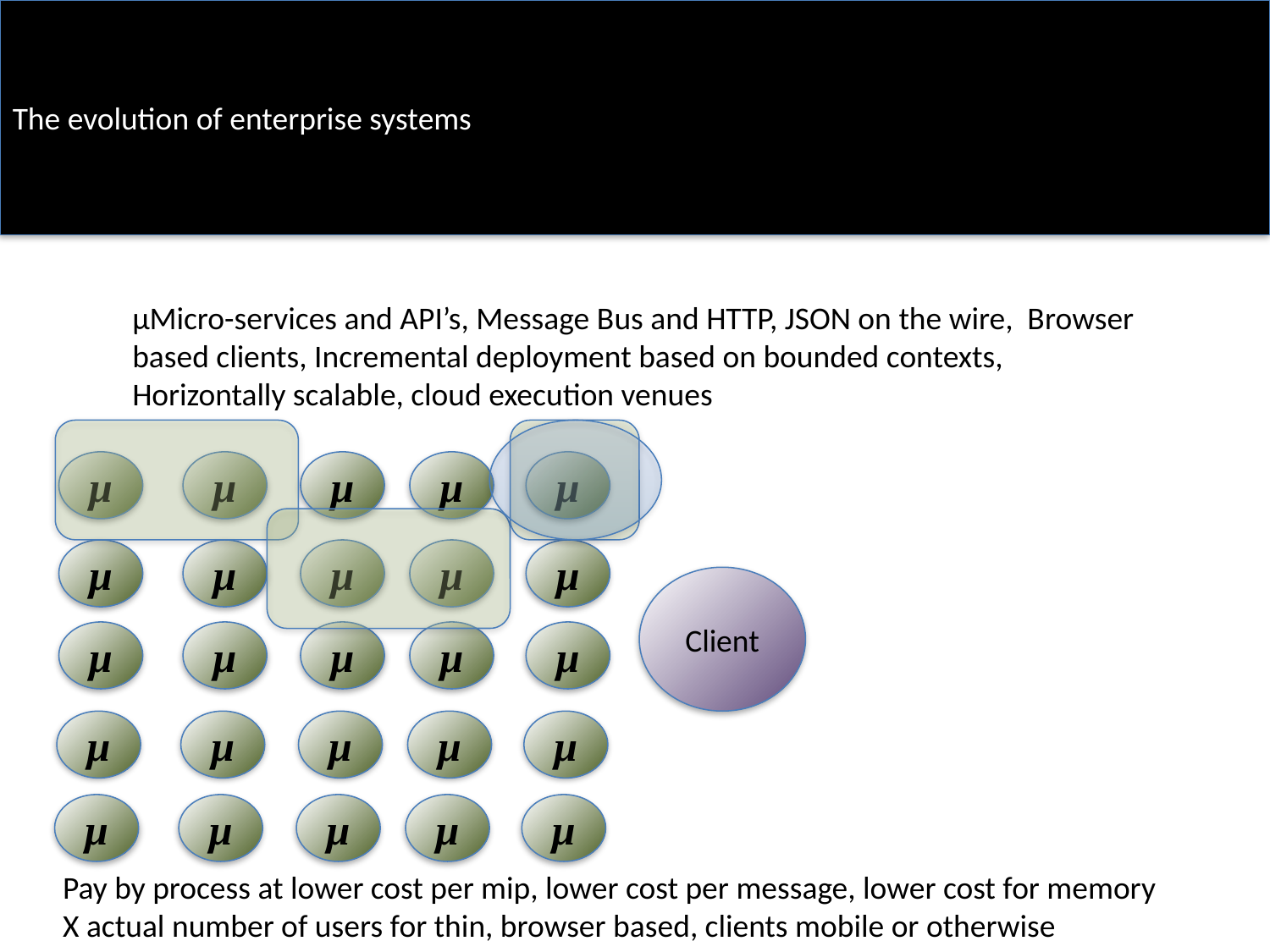

The evolution of enterprise systems
μMicro-services and API’s, Message Bus and HTTP, JSON on the wire,  Browser based clients, Incremental deployment based on bounded contexts,
Horizontally scalable, cloud execution venues

μ
μ
μ
μ
μ

μ
μ
μ
μ
μ
Client
μ
μ
μ
μ
μ
μ
μ
μ
μ
μ
μ
μ
μ
μ
μ
Pay by process at lower cost per mip, lower cost per message, lower cost for memory
X actual number of users for thin, browser based, clients mobile or otherwise